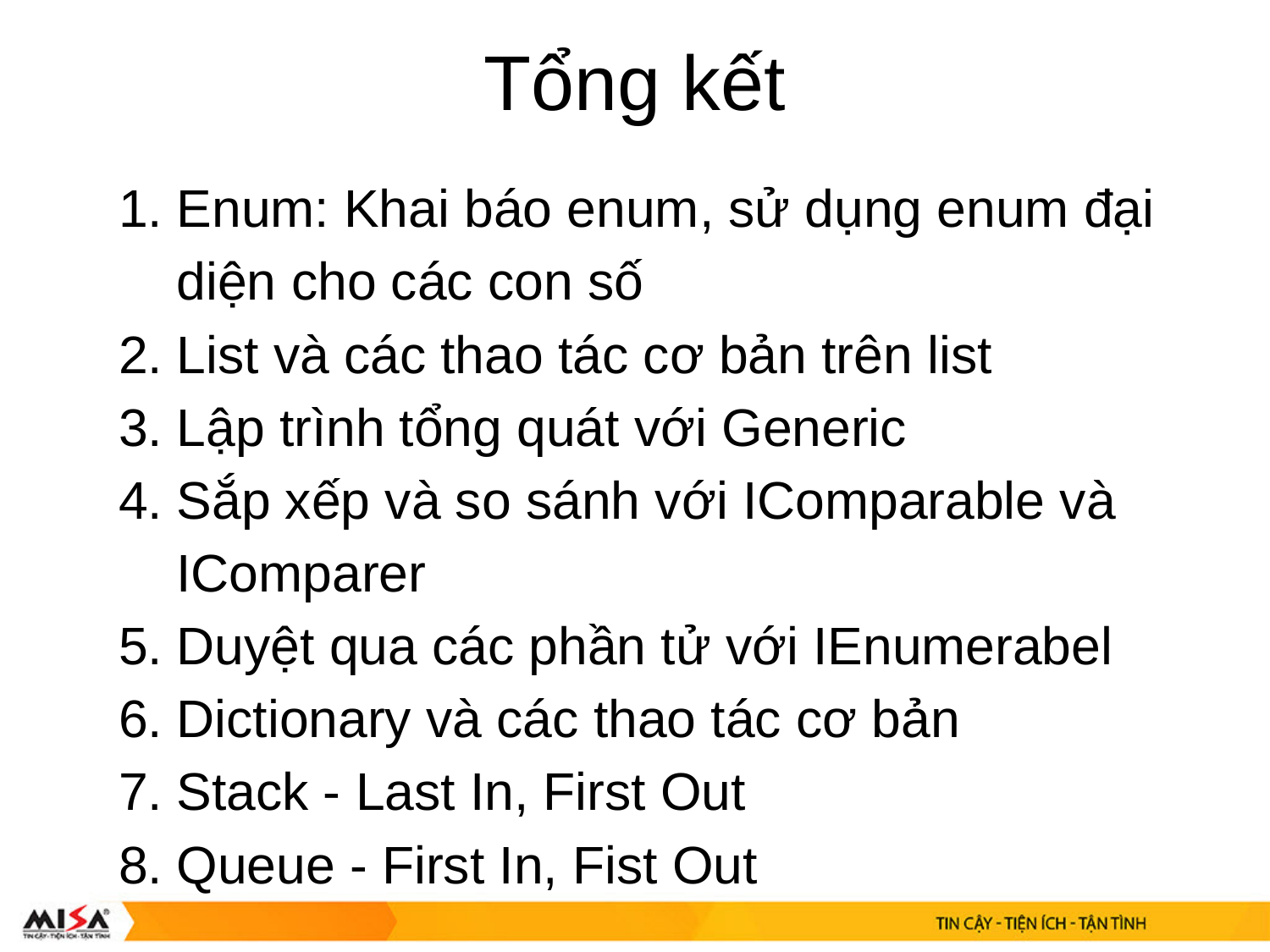

Tổng kết
Enum: Khai báo enum, sử dụng enum đại diện cho các con số
List và các thao tác cơ bản trên list
Lập trình tổng quát với Generic
Sắp xếp và so sánh với IComparable và IComparer
Duyệt qua các phần tử với IEnumerabel
Dictionary và các thao tác cơ bản
Stack - Last In, First Out
Queue - First In, Fist Out